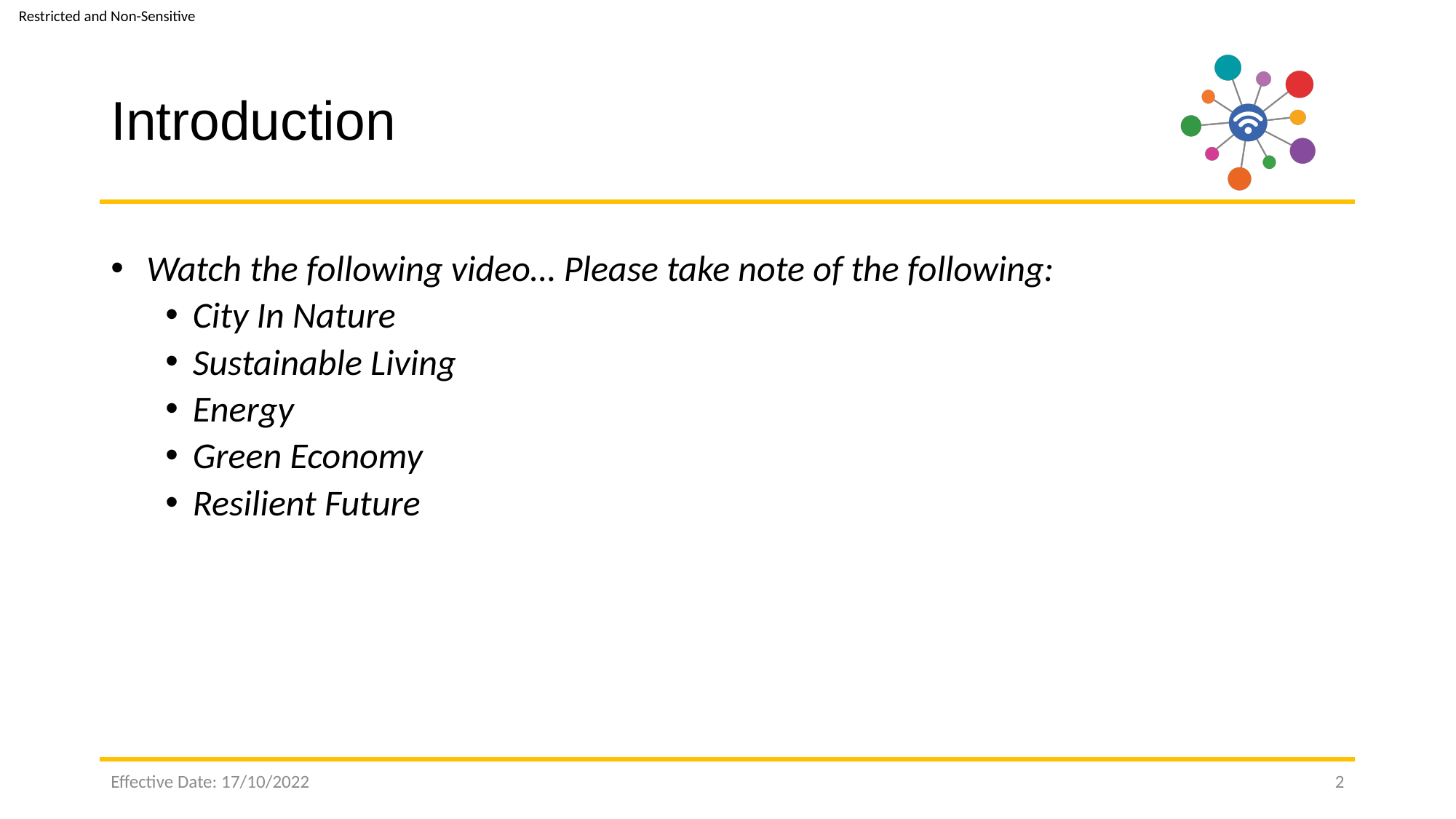

# Introduction
 Watch the following video… Please take note of the following:
City In Nature
Sustainable Living
Energy
Green Economy
Resilient Future
Effective Date: 17/10/2022
2